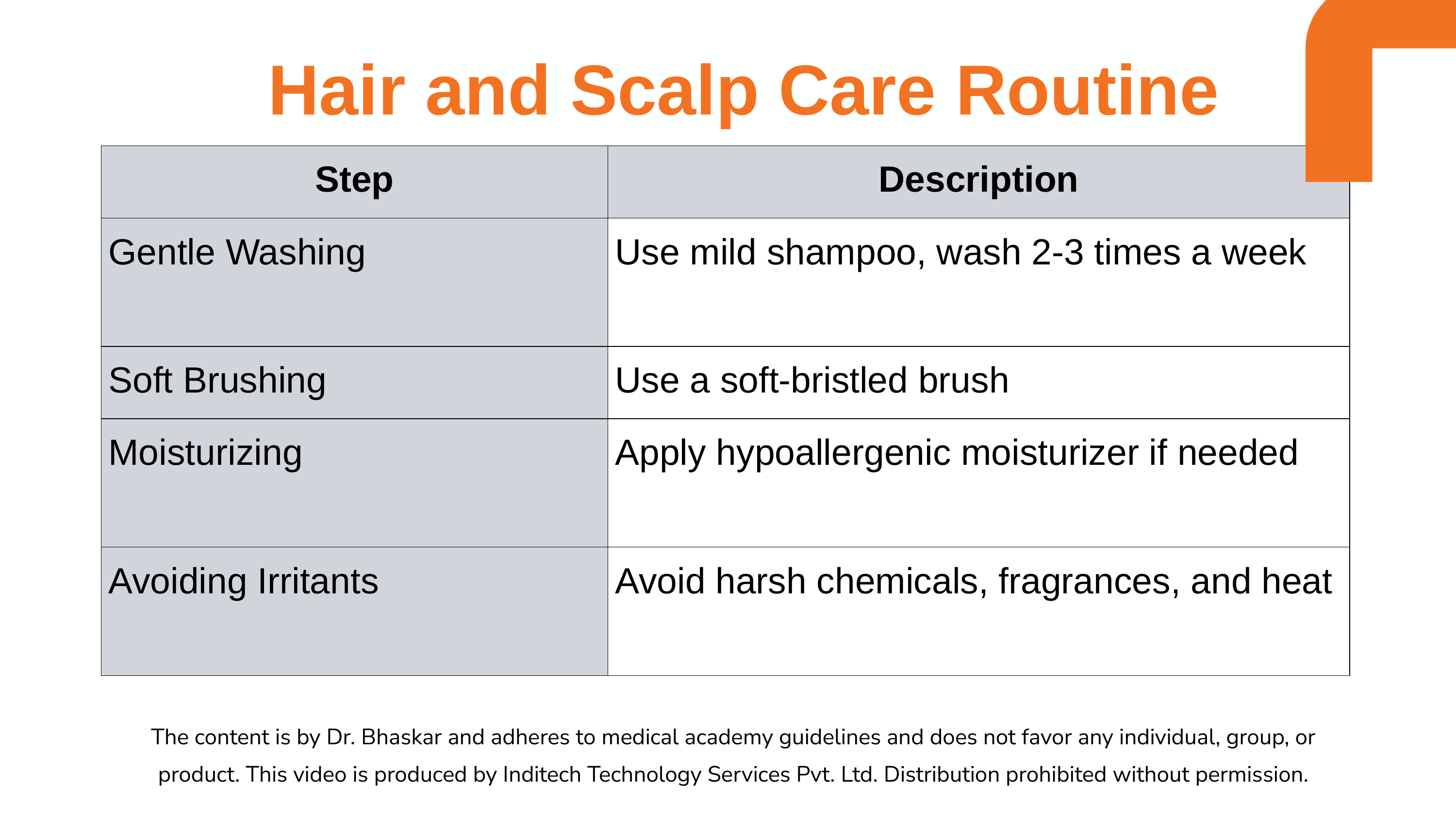

Hair and Scalp Care Routine
| Step | Description |
| --- | --- |
| Gentle Washing | Use mild shampoo, wash 2-3 times a week |
| Soft Brushing | Use a soft-bristled brush |
| Moisturizing | Apply hypoallergenic moisturizer if needed |
| Avoiding Irritants | Avoid harsh chemicals, fragrances, and heat |

The content is by Dr. Bhaskar and adheres to medical academy guidelines and does not favor any individual, group, or product. This video is produced by Inditech Technology Services Pvt. Ltd. Distribution prohibited without permission.